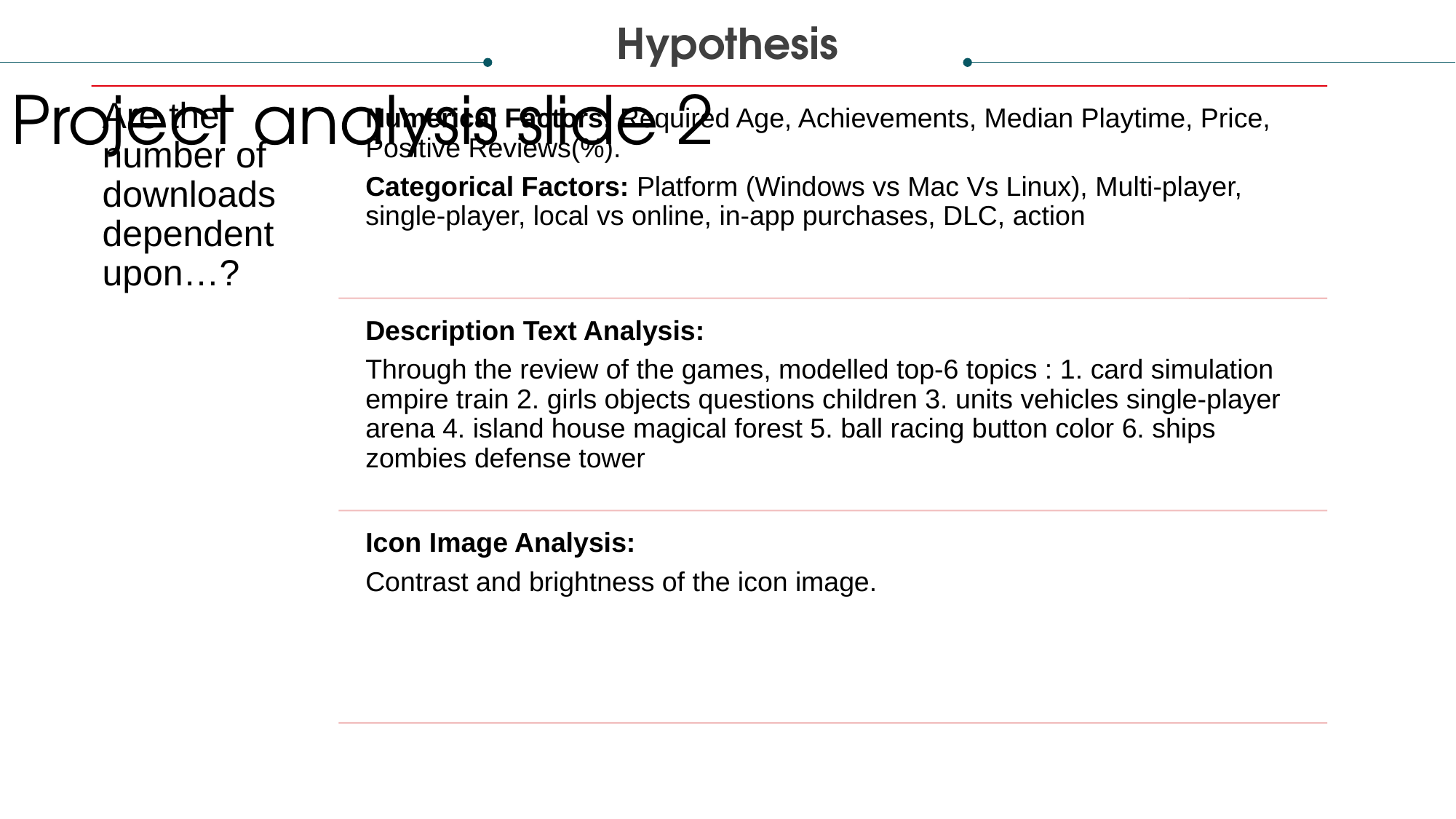

Hypothesis
Project analysis slide 2
Are the number of downloads dependent upon…?
Numerical Factors: Required Age, Achievements, Median Playtime, Price, Positive Reviews(%).
Categorical Factors: Platform (Windows vs Mac Vs Linux), Multi-player, single-player, local vs online, in-app purchases, DLC, action
Description Text Analysis:
Through the review of the games, modelled top-6 topics : 1. card simulation empire train 2. girls objects questions children 3. units vehicles single-player arena 4. island house magical forest 5. ball racing button color 6. ships zombies defense tower
Icon Image Analysis:
Contrast and brightness of the icon image.